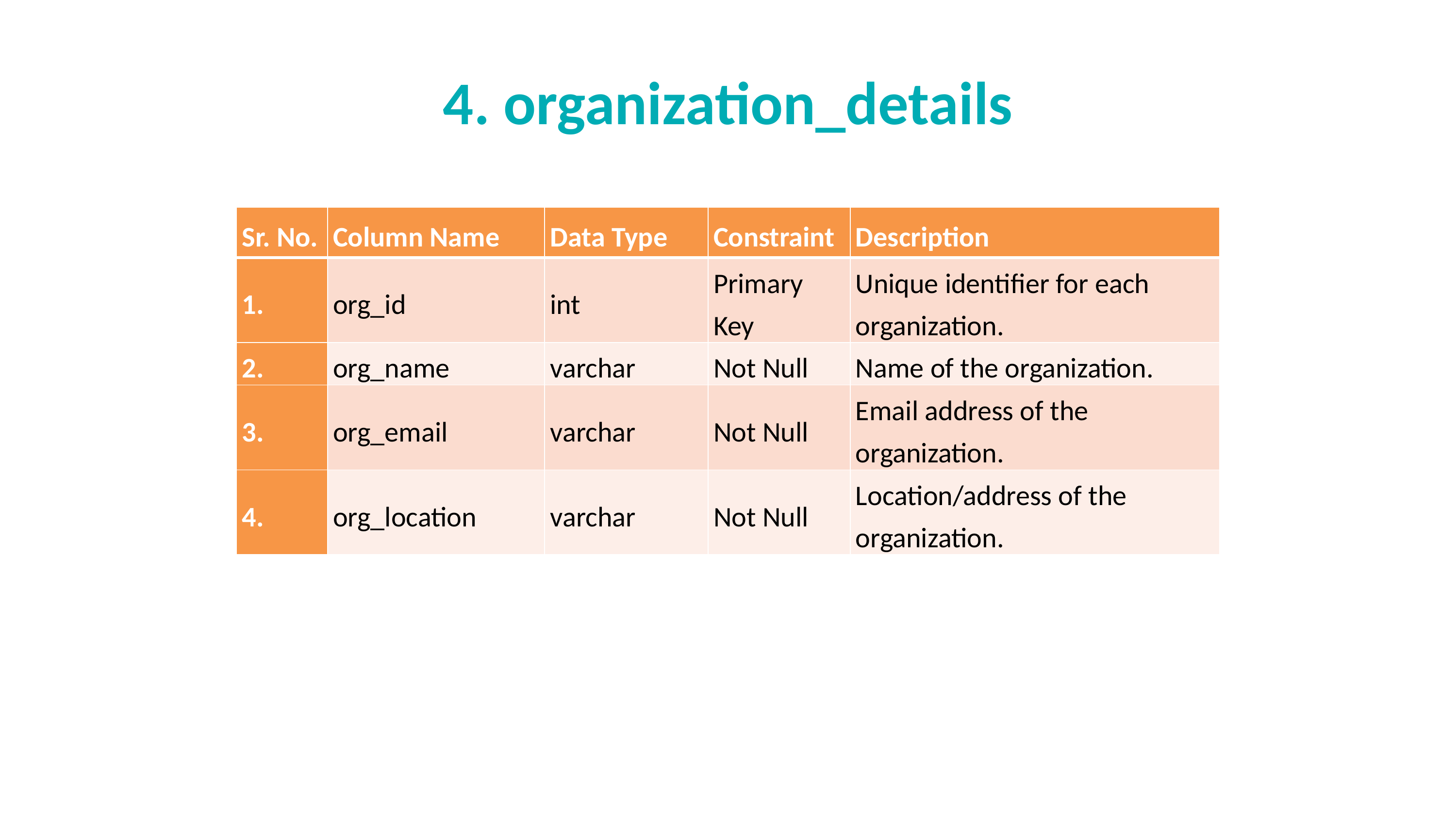

# 4. organization_details
| Sr. No. | Column Name | Data Type | Constraint | Description |
| --- | --- | --- | --- | --- |
| 1. | org\_id | int | Primary Key | Unique identifier for each organization. |
| 2. | org\_name | varchar | Not Null | Name of the organization. |
| 3. | org\_email | varchar | Not Null | Email address of the organization. |
| 4. | org\_location | varchar | Not Null | Location/address of the organization. |